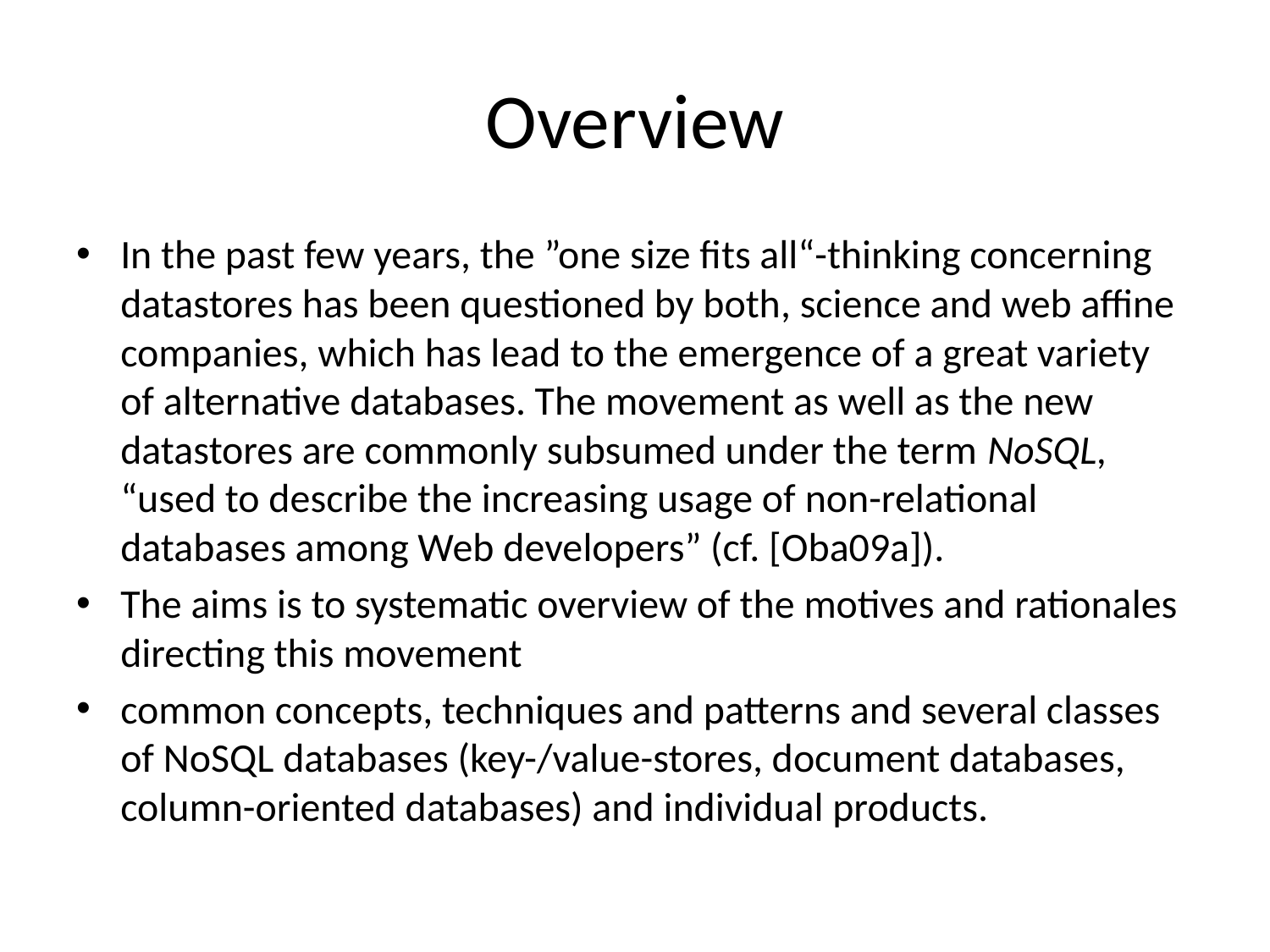

# Overview
In the past few years, the ”one size fits all“-thinking concerning datastores has been questioned by both, science and web affine companies, which has lead to the emergence of a great variety of alternative databases. The movement as well as the new datastores are commonly subsumed under the term NoSQL, “used to describe the increasing usage of non-relational databases among Web developers” (cf. [Oba09a]).
The aims is to systematic overview of the motives and rationales directing this movement
common concepts, techniques and patterns and several classes of NoSQL databases (key-/value-stores, document databases, column-oriented databases) and individual products.